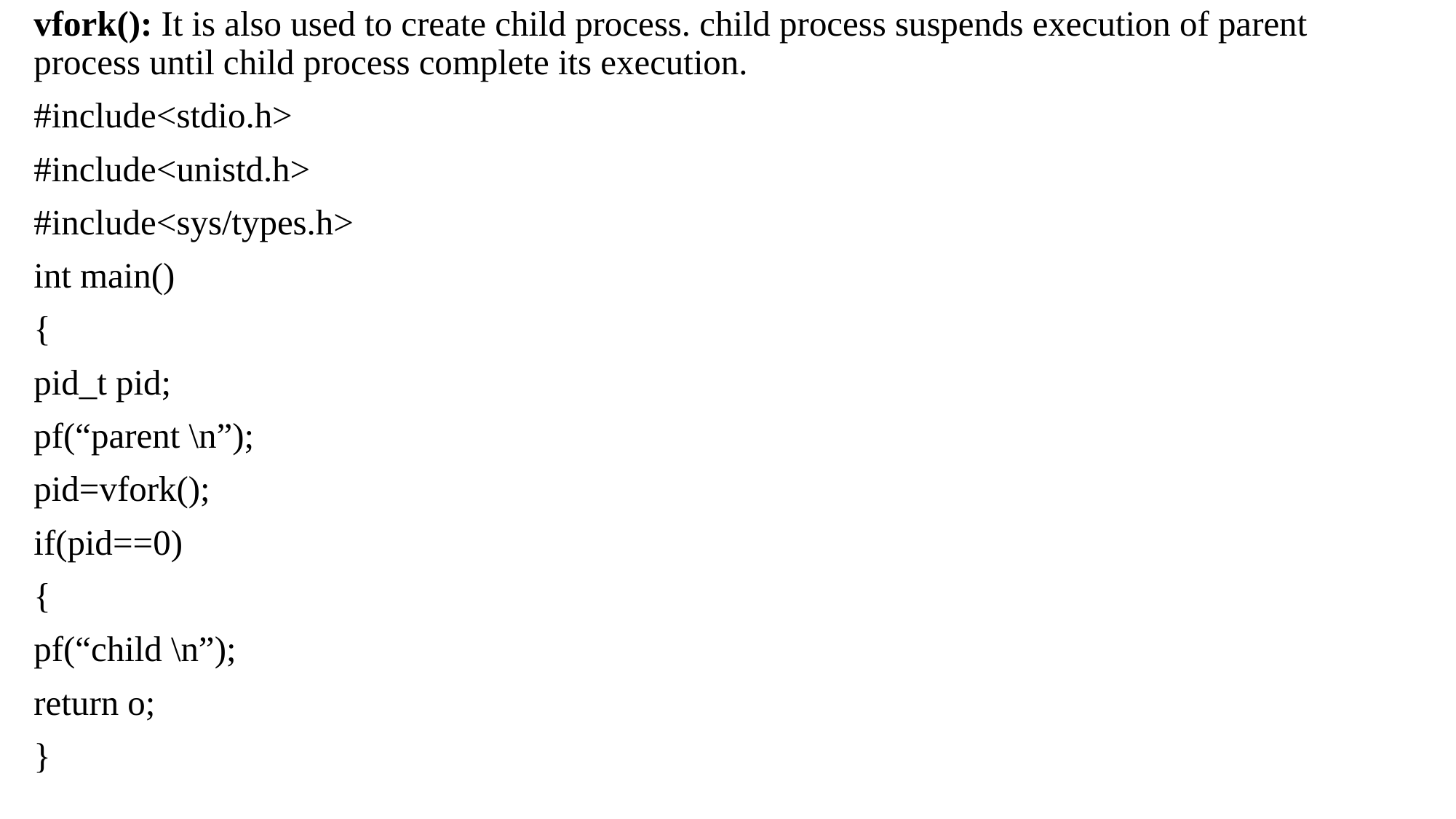

#
vfork(): It is also used to create child process. child process suspends execution of parent process until child process complete its execution.
#include<stdio.h>
#include<unistd.h>
#include<sys/types.h>
int main()
{
pid_t pid;
pf(“parent \n”);
pid=vfork();
if(pid==0)
{
pf(“child \n”);
return o;
}